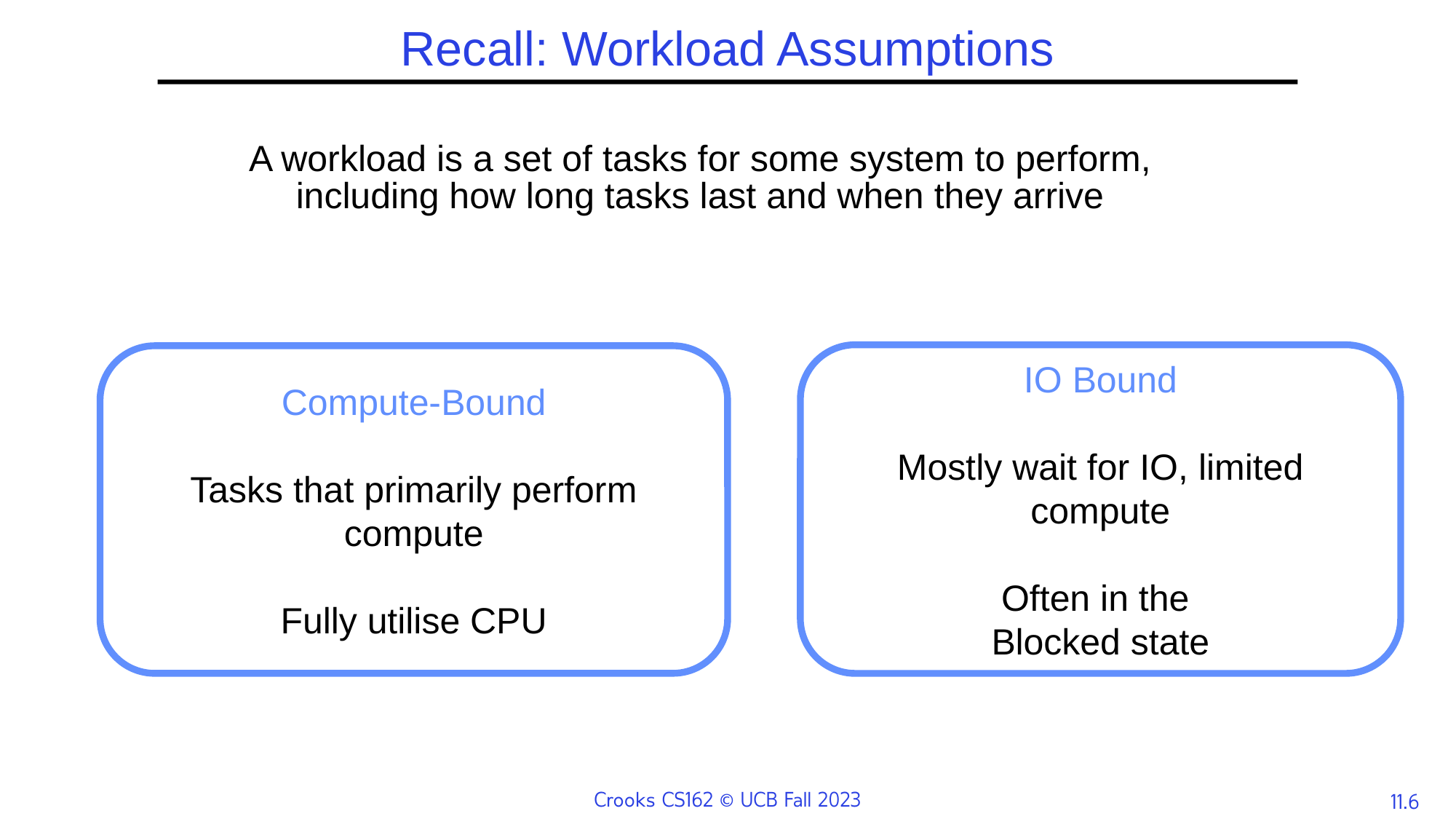

# Recall: Workload Assumptions
A workload is a set of tasks for some system to perform, including how long tasks last and when they arrive
IO Bound

Mostly wait for IO, limited compute

Often in the
Blocked state
Compute-Bound

Tasks that primarily perform compute

Fully utilise CPU